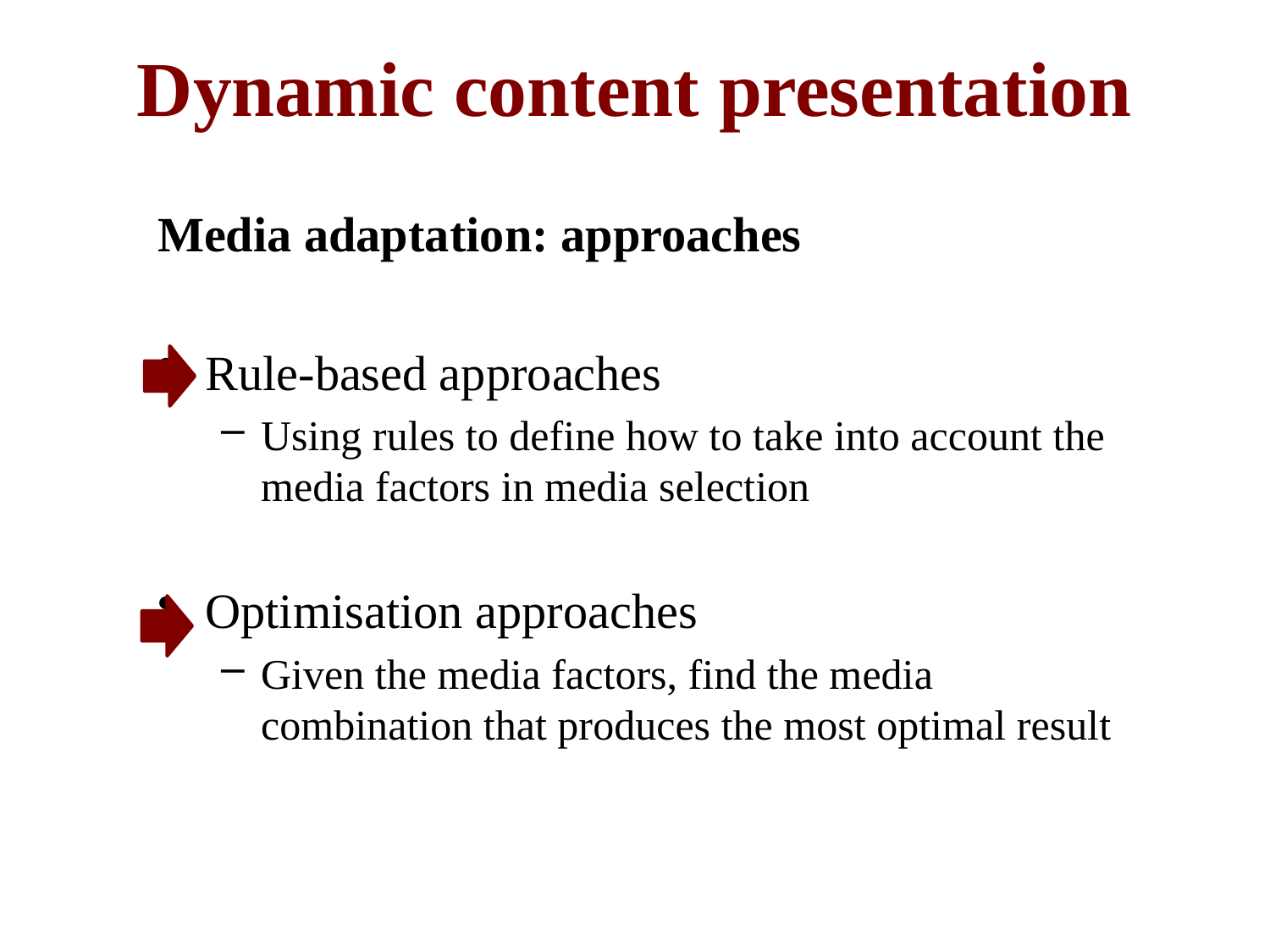

# Dynamic content presentation
Media adaptation: approaches

Rule-based approaches
Using rules to define how to take into account the media factors in media selection

Optimisation approaches
Given the media factors, find the media combination that produces the most optimal result